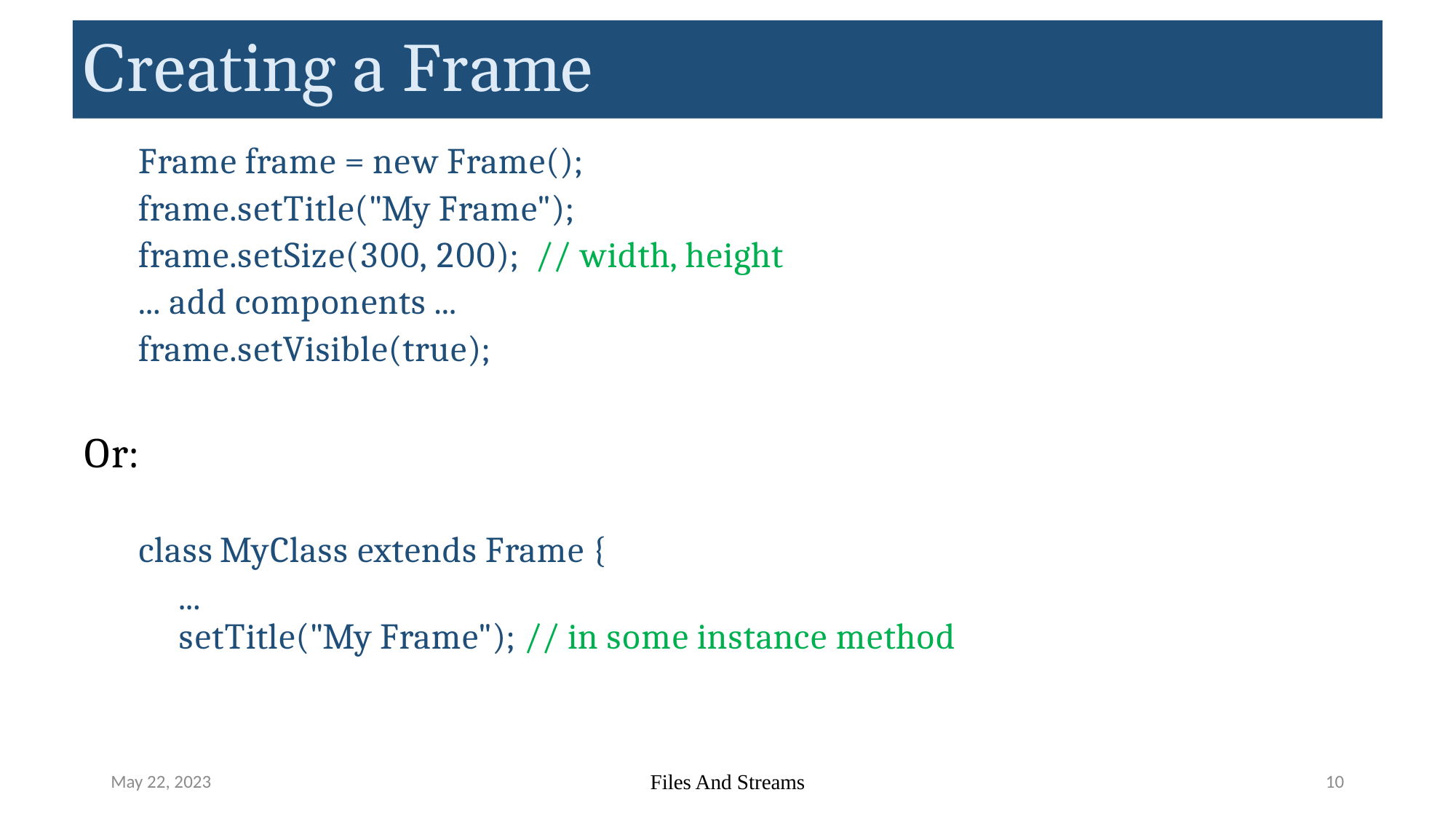

# Creating a Frame
Frame frame = new Frame();
frame.setTitle("My Frame");
frame.setSize(300, 200);  // width, height
... add components ...
frame.setVisible(true);

Or:

class MyClass extends Frame {
     ...
     setTitle("My Frame"); // in some instance method

May 22, 2023
Files And Streams
10